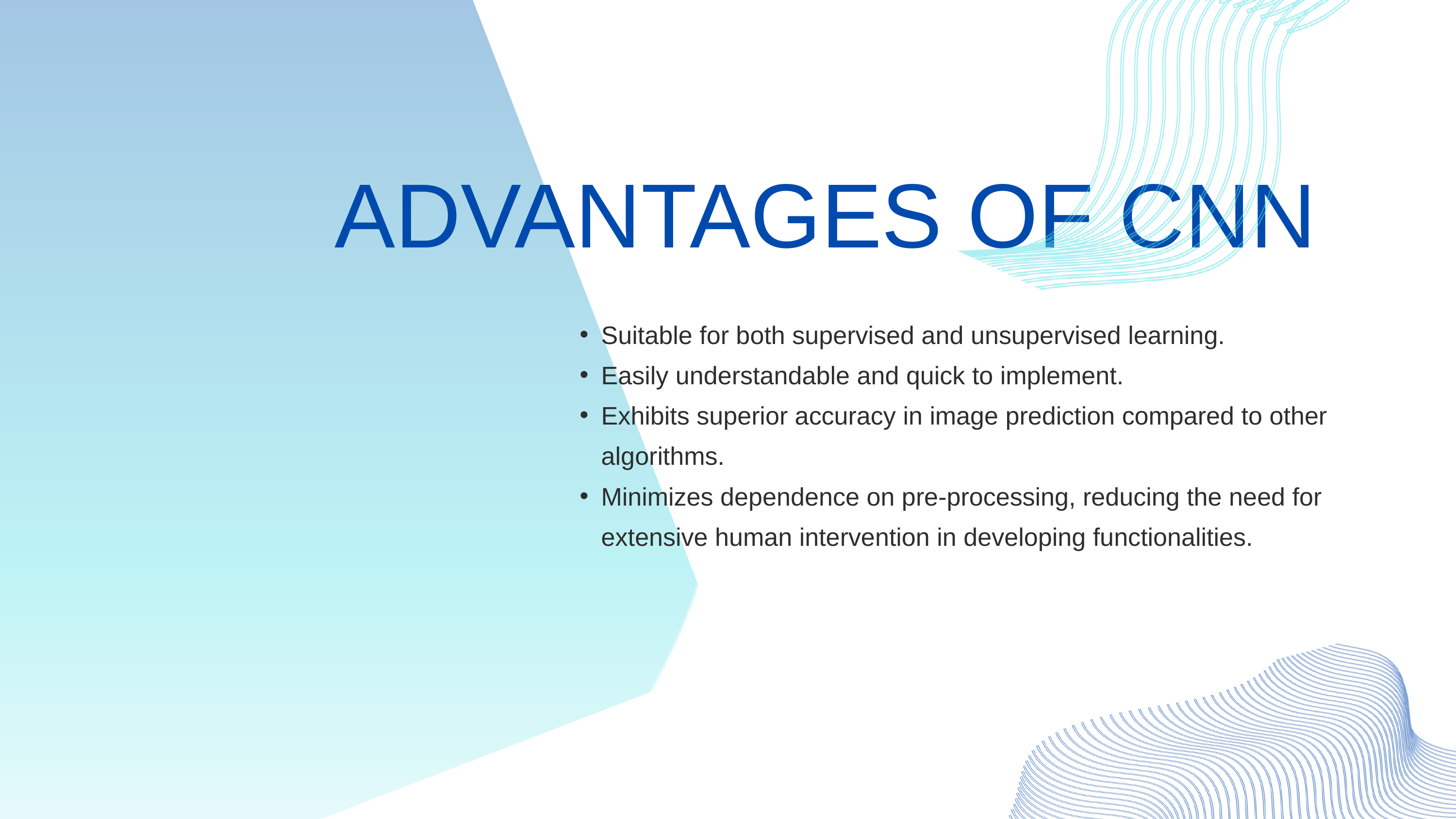

ADVANTAGES OF CNN
Suitable for both supervised and unsupervised learning.
Easily understandable and quick to implement.
Exhibits superior accuracy in image prediction compared to other algorithms.
Minimizes dependence on pre-processing, reducing the need for extensive human intervention in developing functionalities.